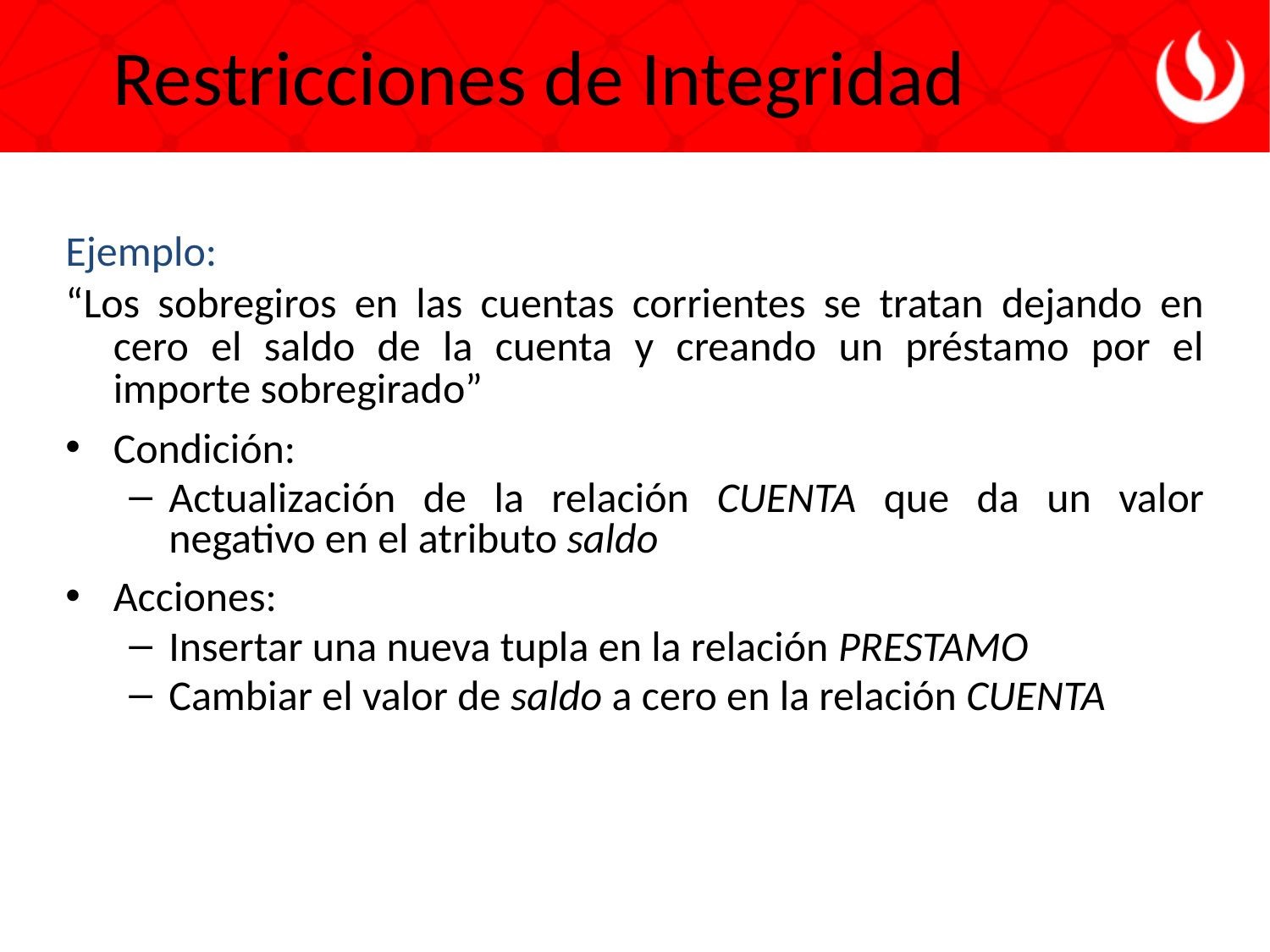

Restricciones de Integridad
Ejemplo:
“Los sobregiros en las cuentas corrientes se tratan dejando en cero el saldo de la cuenta y creando un préstamo por el importe sobregirado”
Condición:
Actualización de la relación CUENTA que da un valor negativo en el atributo saldo
Acciones:
Insertar una nueva tupla en la relación PRESTAMO
Cambiar el valor de saldo a cero en la relación CUENTA